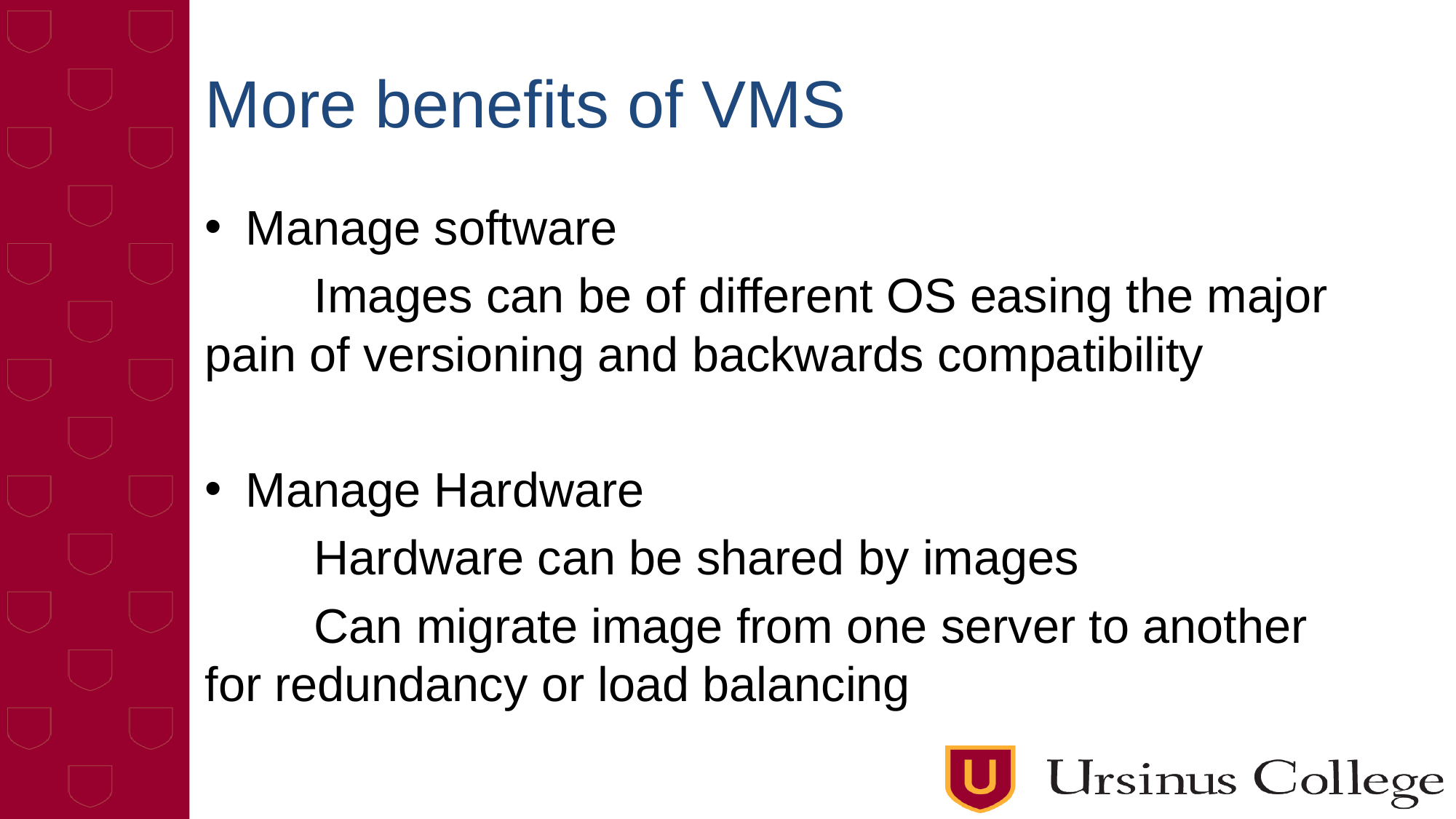

# More benefits of VMS
Manage software
	Images can be of different OS easing the major pain of versioning and backwards compatibility

Manage Hardware
	Hardware can be shared by images
	Can migrate image from one server to another for redundancy or load balancing